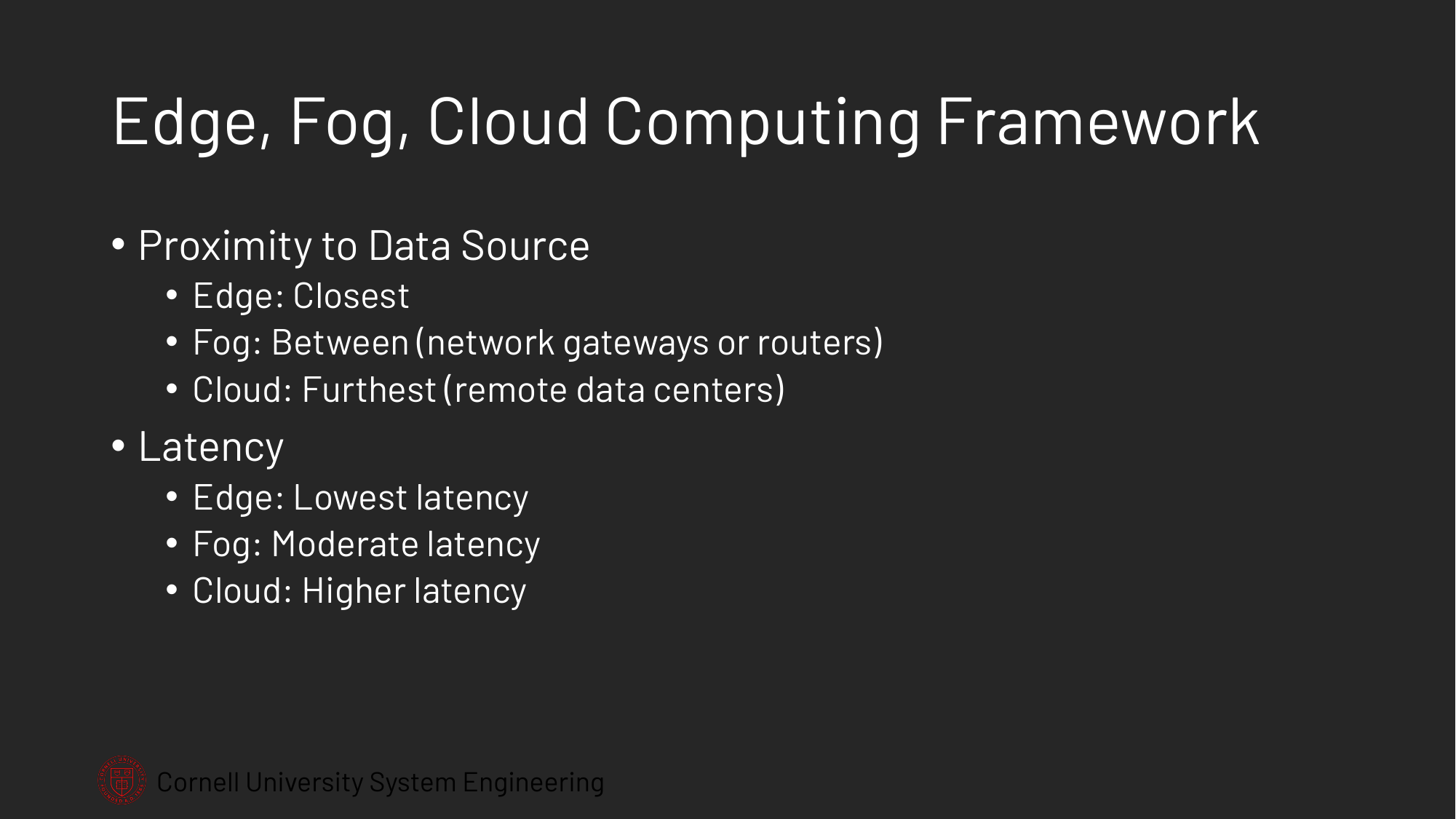

# Edge, Fog, Cloud Computing Framework
Proximity to Data Source
Edge: Closest
Fog: Between (network gateways or routers)
Cloud: Furthest (remote data centers)
Latency
Edge: Lowest latency
Fog: Moderate latency
Cloud: Higher latency